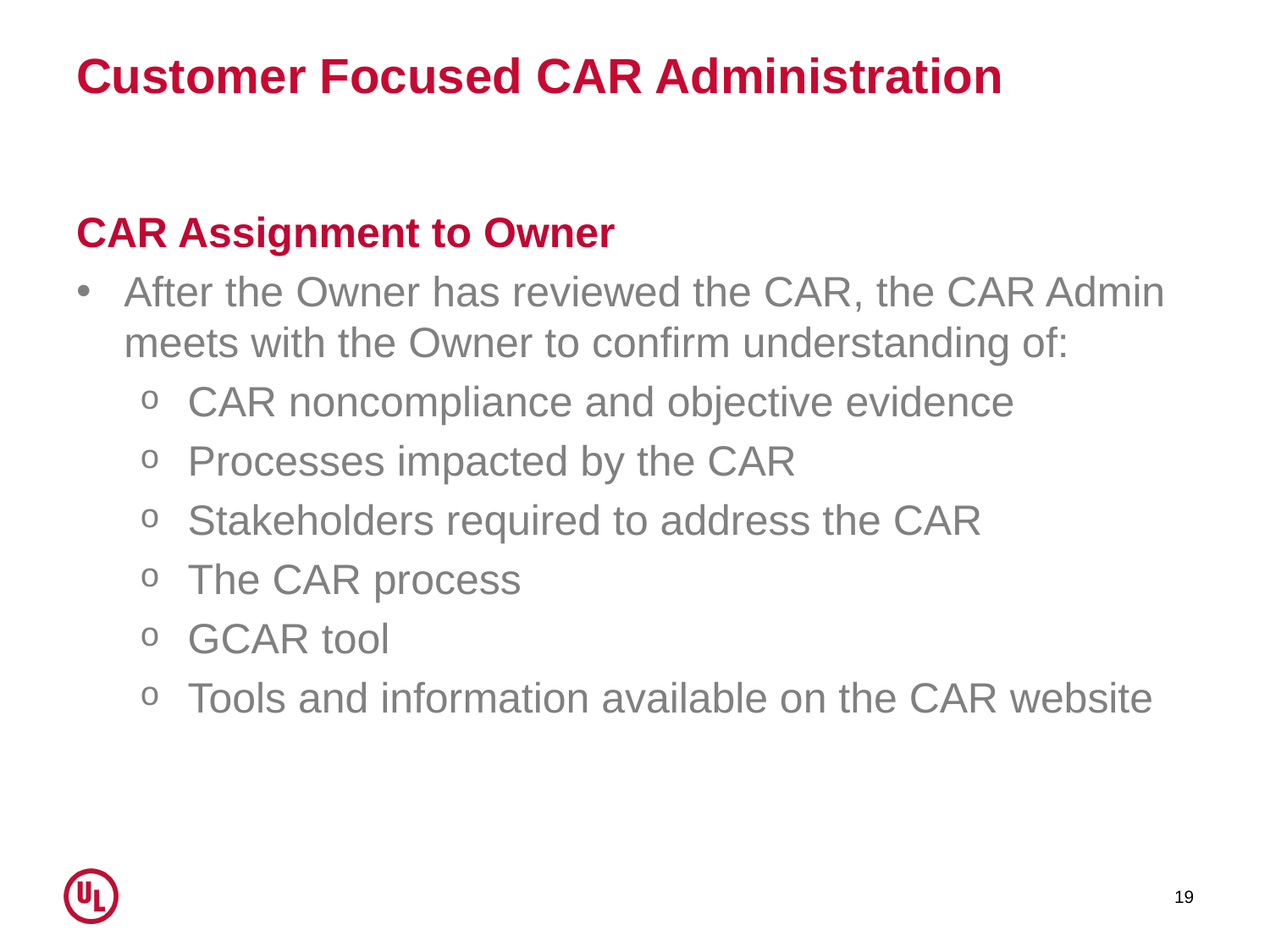

# Customer Focused CAR Administration
CAR Assignment to Owner
After the Owner has reviewed the CAR, the CAR Admin meets with the Owner to confirm understanding of:
CAR noncompliance and objective evidence
Processes impacted by the CAR
Stakeholders required to address the CAR
The CAR process
GCAR tool
Tools and information available on the CAR website
19